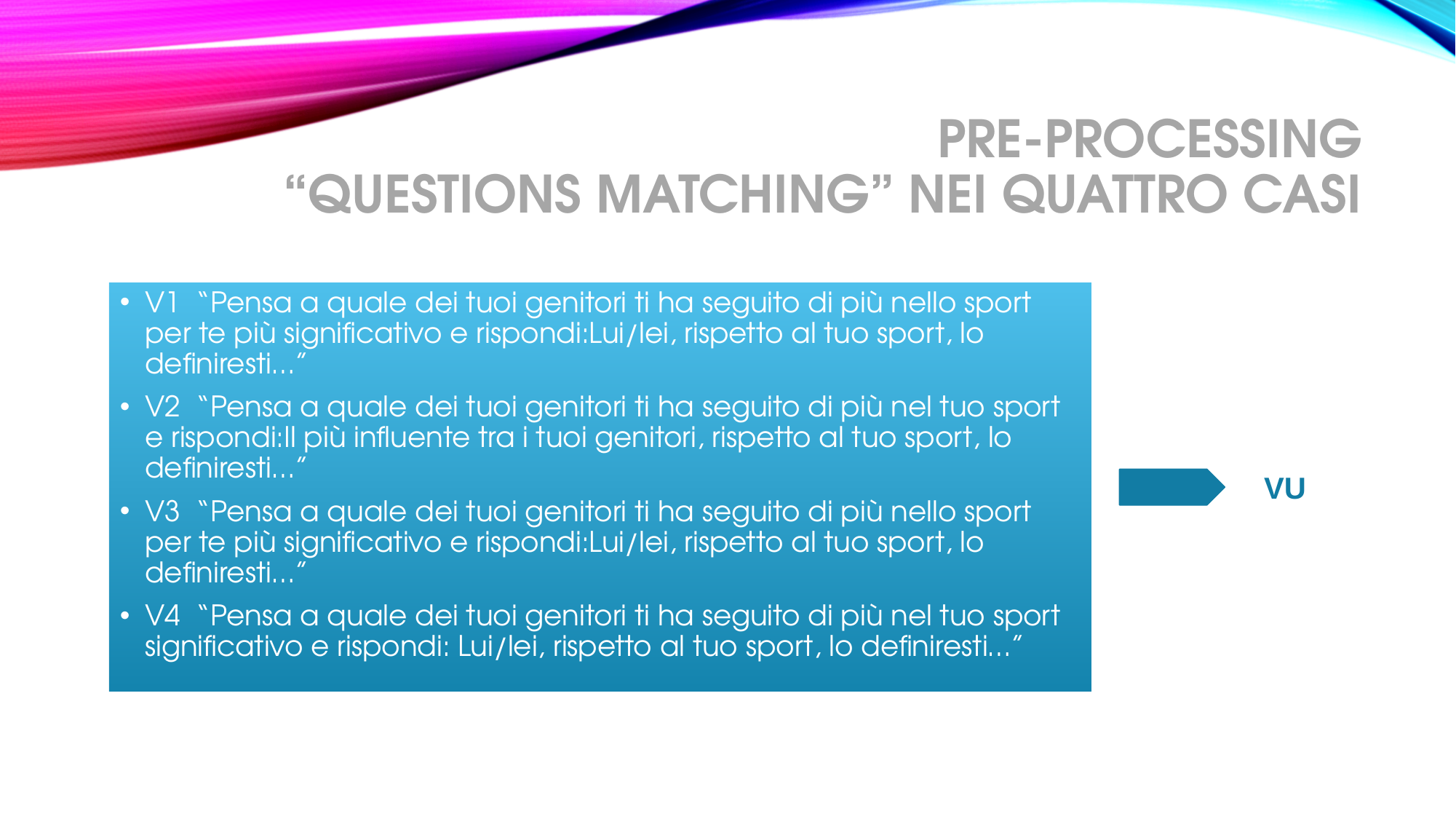

# PRE-PROCESSING “Questions matching” nei quattro casi
V1  “Pensa a quale dei tuoi genitori ti ha seguito di più nello sport per te più significativo e rispondi:Lui/lei, rispetto al tuo sport, lo definiresti…”
V2  “Pensa a quale dei tuoi genitori ti ha seguito di più nel tuo sport e rispondi:Il più influente tra i tuoi genitori, rispetto al tuo sport, lo definiresti…”
V3  “Pensa a quale dei tuoi genitori ti ha seguito di più nello sport per te più significativo e rispondi:Lui/lei, rispetto al tuo sport, lo definiresti…”
V4  “Pensa a quale dei tuoi genitori ti ha seguito di più nel tuo sport significativo e rispondi: Lui/lei, rispetto al tuo sport, lo definiresti…”
VU